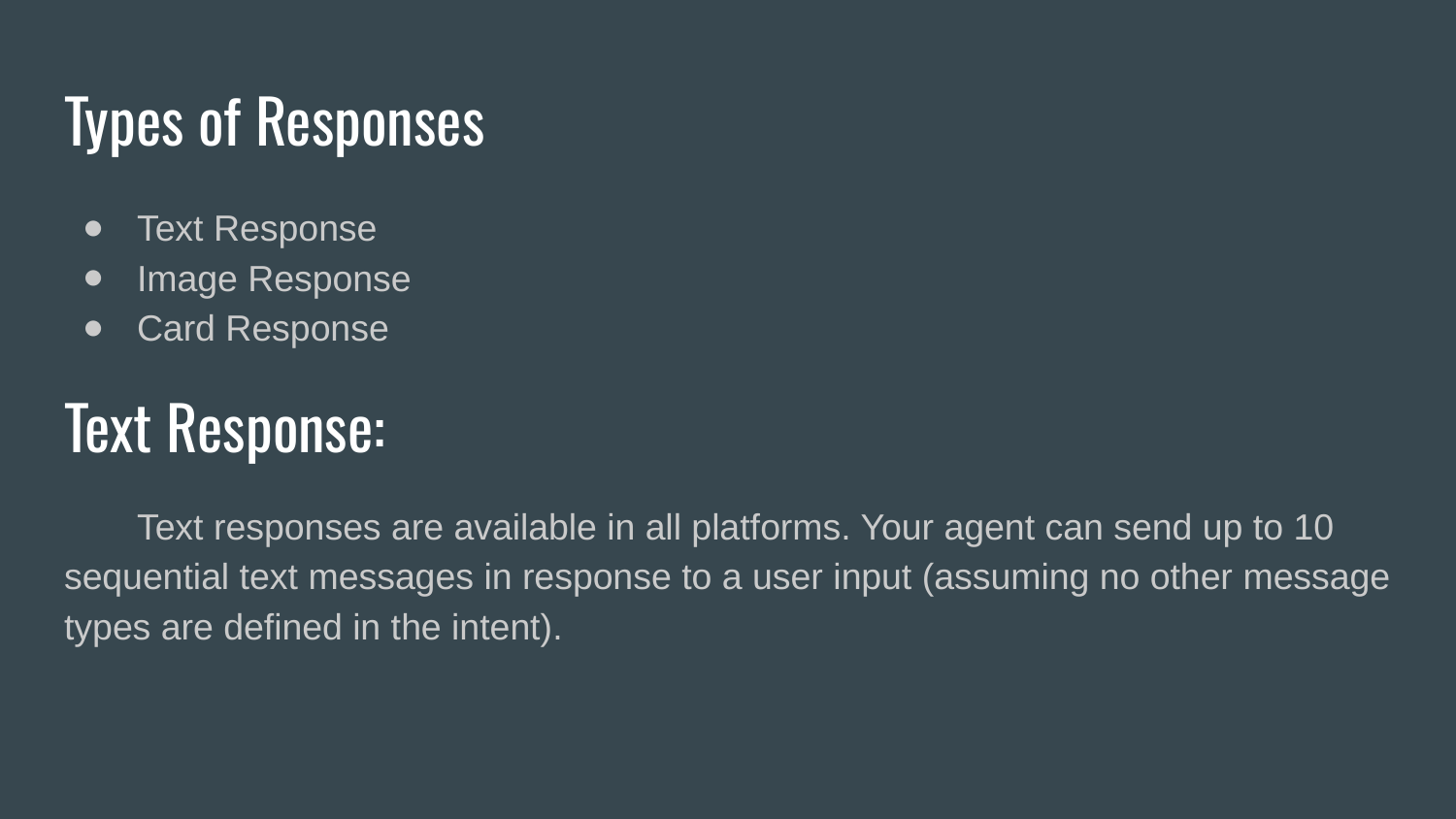

# Types of Responses
Text Response
Image Response
Card Response
Text Response:
Text responses are available in all platforms. Your agent can send up to 10 sequential text messages in response to a user input (assuming no other message types are defined in the intent).